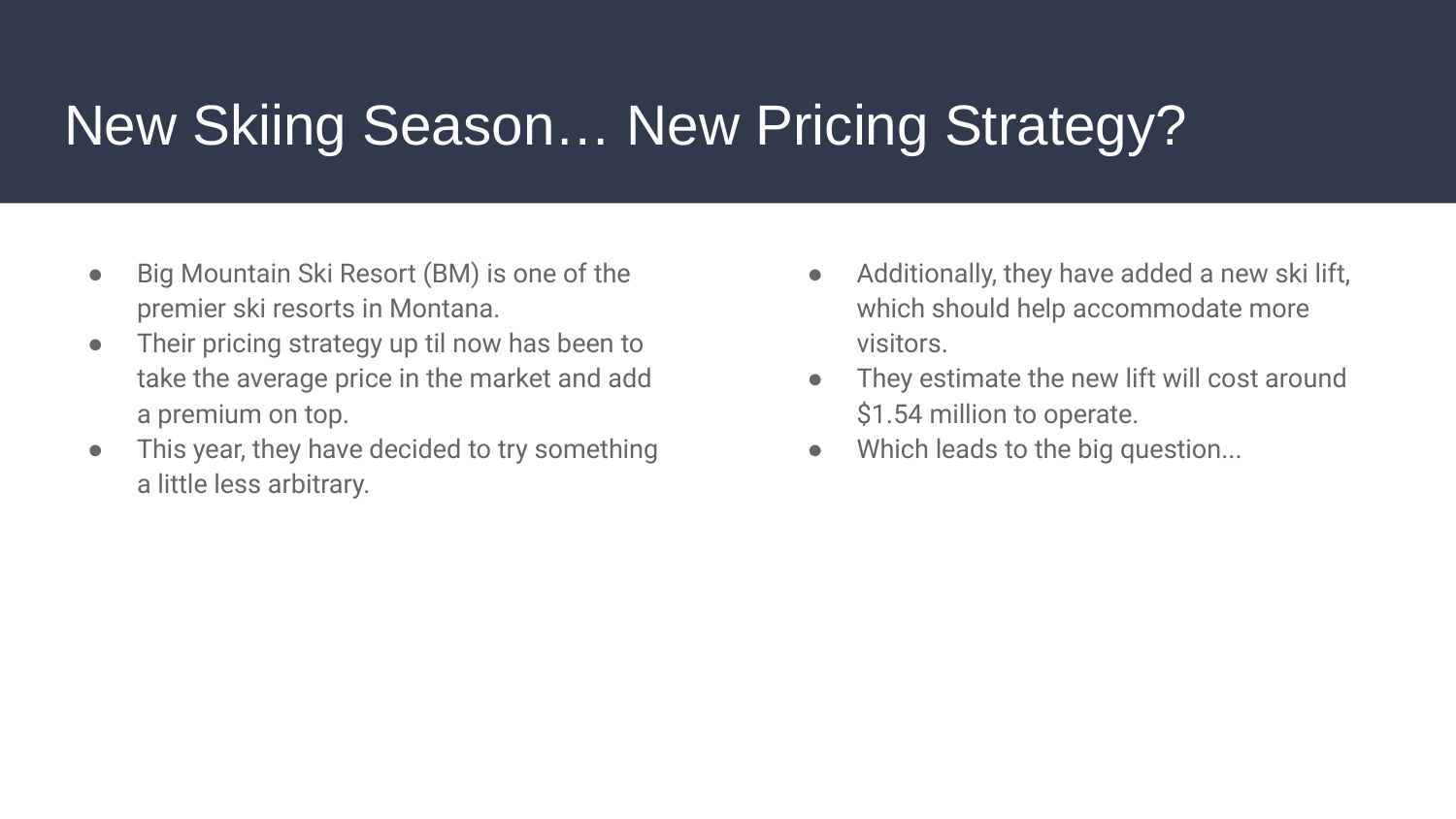

# New Skiing Season… New Pricing Strategy?
Big Mountain Ski Resort (BM) is one of the premier ski resorts in Montana.
Their pricing strategy up til now has been to take the average price in the market and add a premium on top.
This year, they have decided to try something a little less arbitrary.
Additionally, they have added a new ski lift, which should help accommodate more visitors.
They estimate the new lift will cost around $1.54 million to operate.
Which leads to the big question...